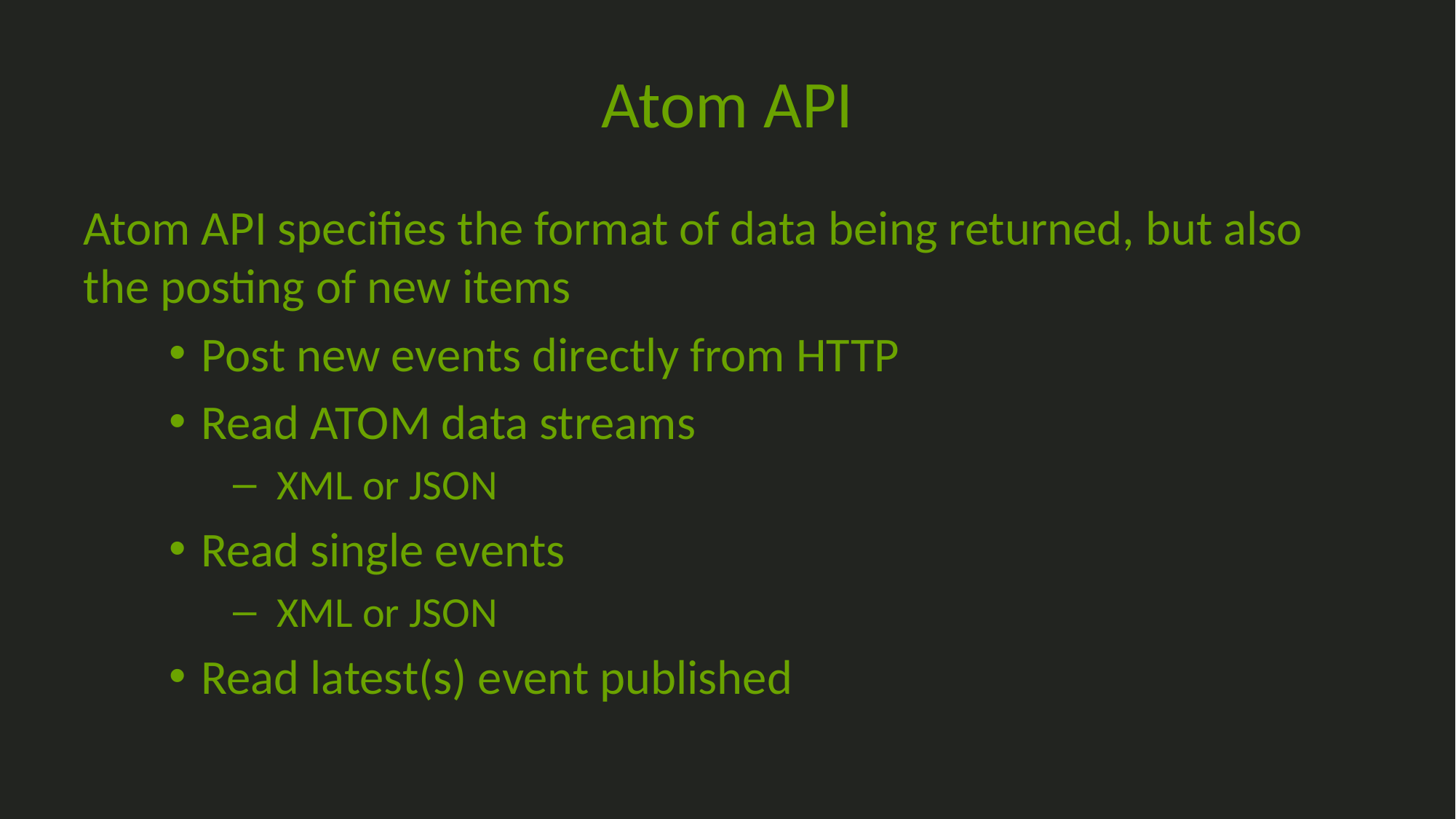

# Atom API
Atom API specifies the format of data being returned, but also the posting of new items
Post new events directly from HTTP
Read ATOM data streams
XML or JSON
Read single events
XML or JSON
Read latest(s) event published